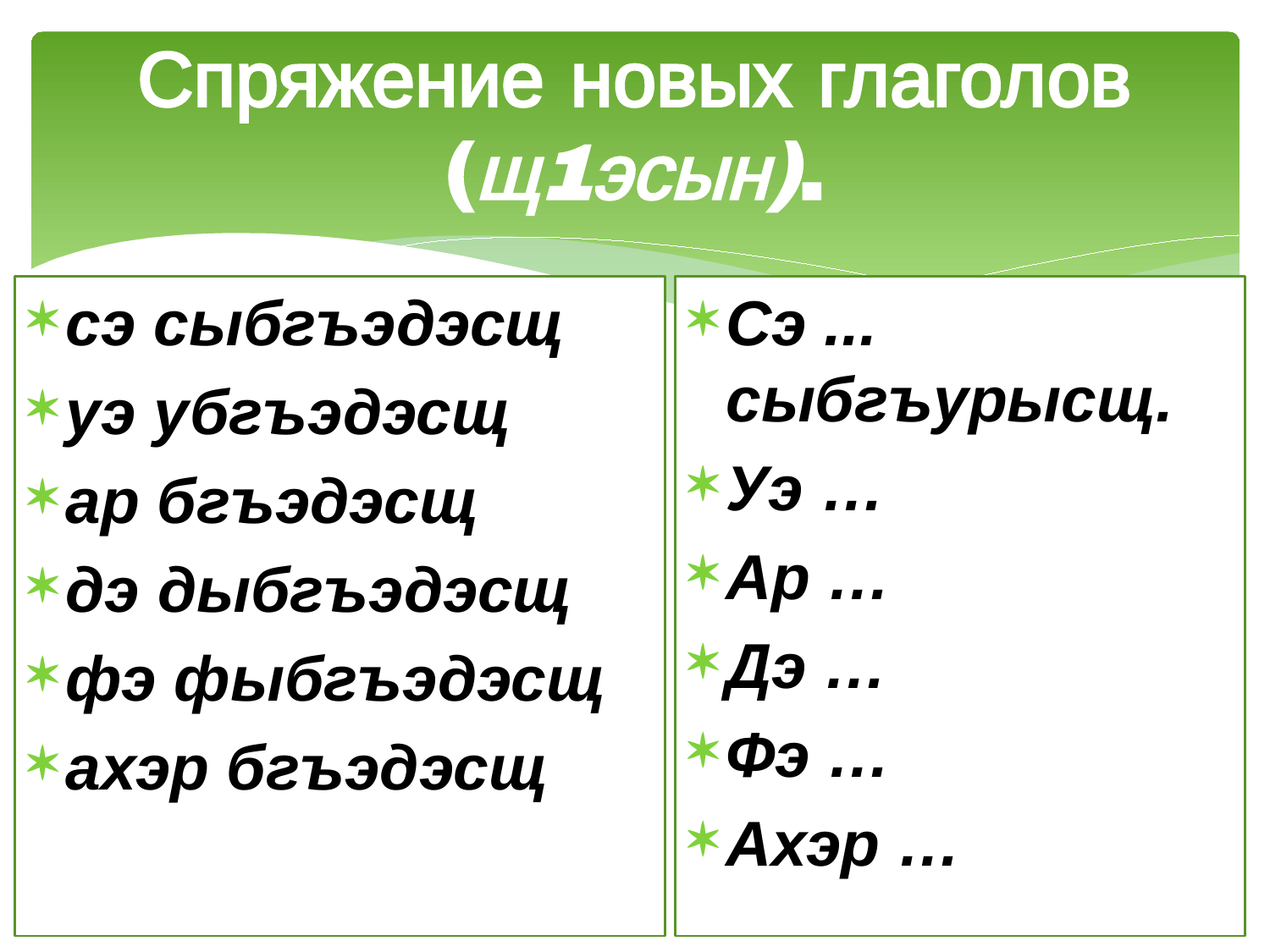

# Спряжение новых глаголов (щ1эсын).
сэ сыбгъэдэсщ
уэ убгъэдэсщ
ар бгъэдэсщ
дэ дыбгъэдэсщ
фэ фыбгъэдэсщ
ахэр бгъэдэсщ
Сэ ... сыбгъурысщ.
Уэ …
Ар …
Дэ …
Фэ …
Ахэр …